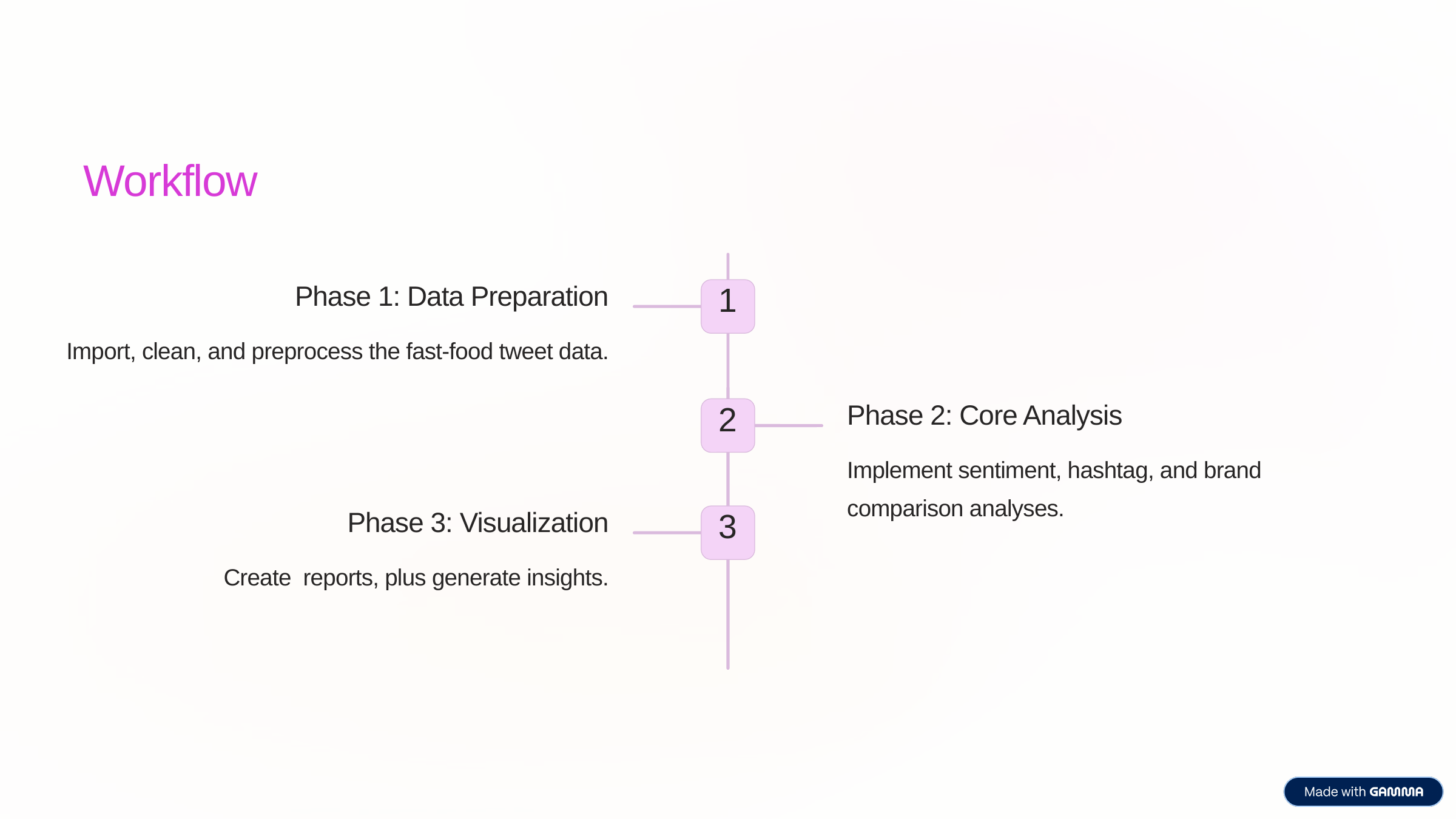

Workflow

Phase 1: Data Preparation

1

Import, clean, and preprocess the fast-food tweet data.
Phase 2: Core Analysis

2

Implement sentiment, hashtag, and brand comparison analyses.
Phase 3: Visualization

3

Create  reports, plus generate insights.